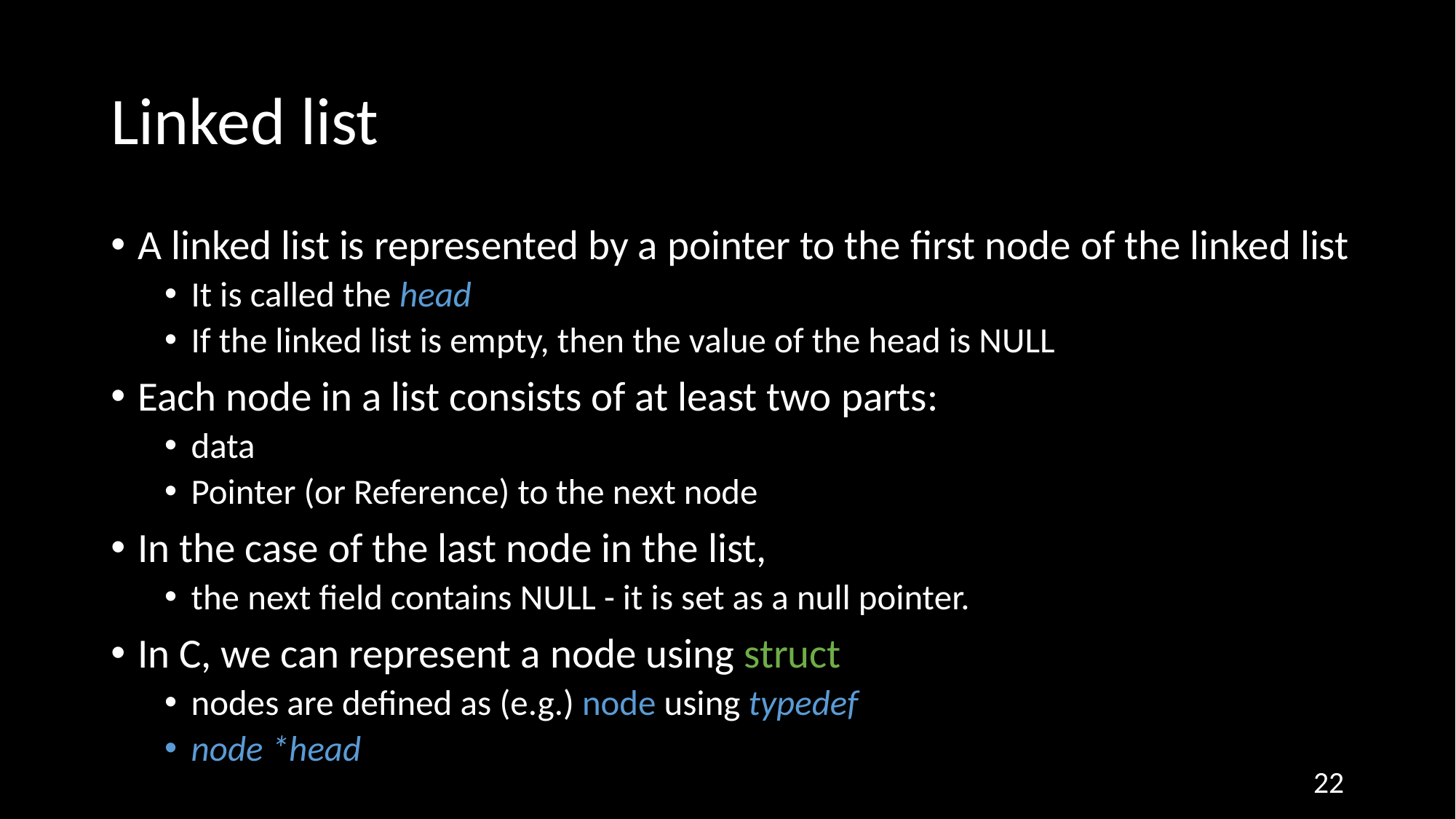

# Linked list
A linked list is represented by a pointer to the first node of the linked list
It is called the head
If the linked list is empty, then the value of the head is NULL
Each node in a list consists of at least two parts:
data
Pointer (or Reference) to the next node
In the case of the last node in the list,
the next field contains NULL - it is set as a null pointer.
In C, we can represent a node using struct
nodes are defined as (e.g.) node using typedef
node *head
22